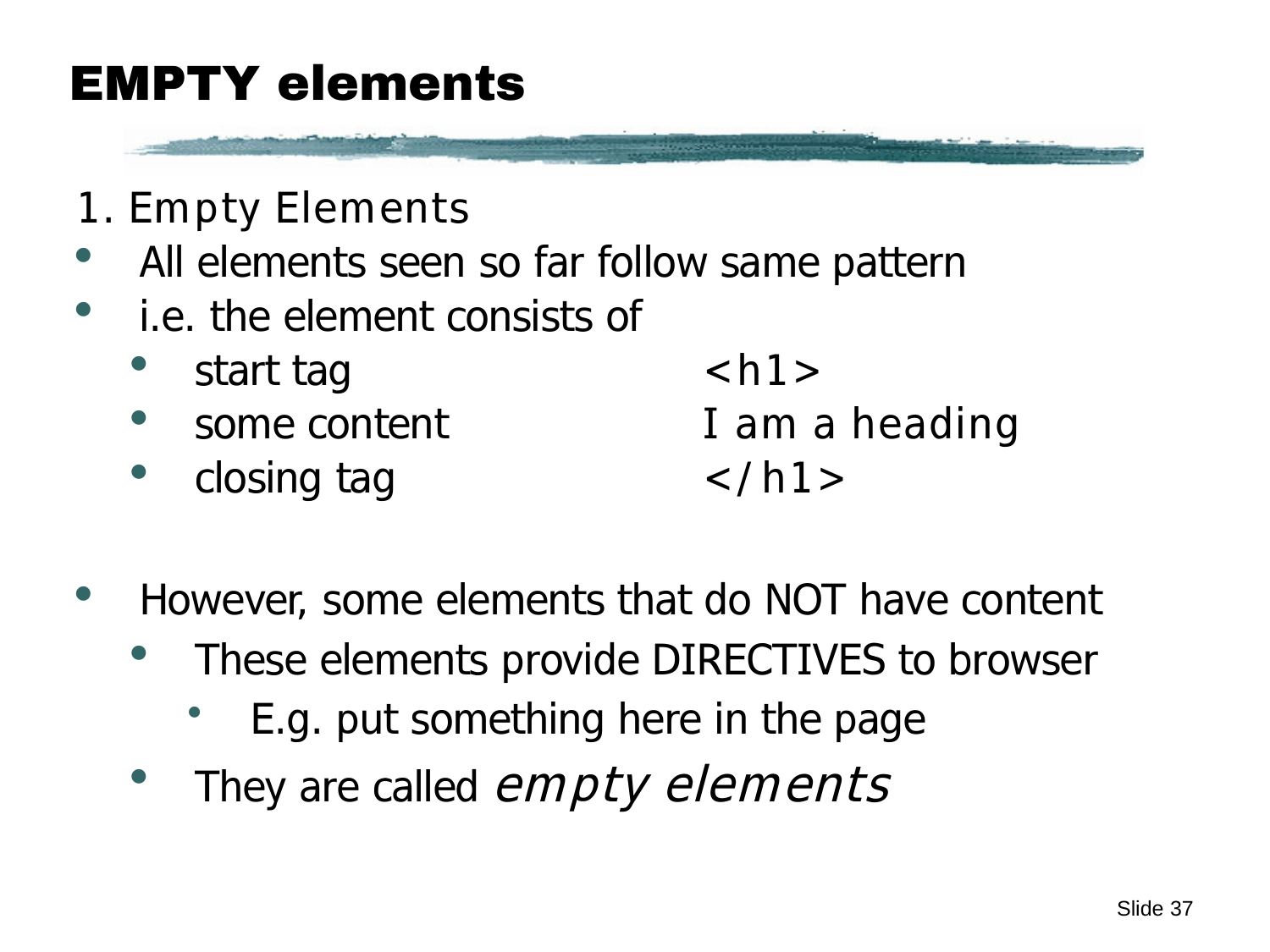

# EMPTY elements
1. Empty Elements
All elements seen so far follow same pattern
i.e. the element consists of
start tag			<h1>
some content 		I am a heading
closing tag			</h1>

However, some elements that do NOT have content
These elements provide DIRECTIVES to browser
E.g. put something here in the page
They are called empty elements

Slide 37